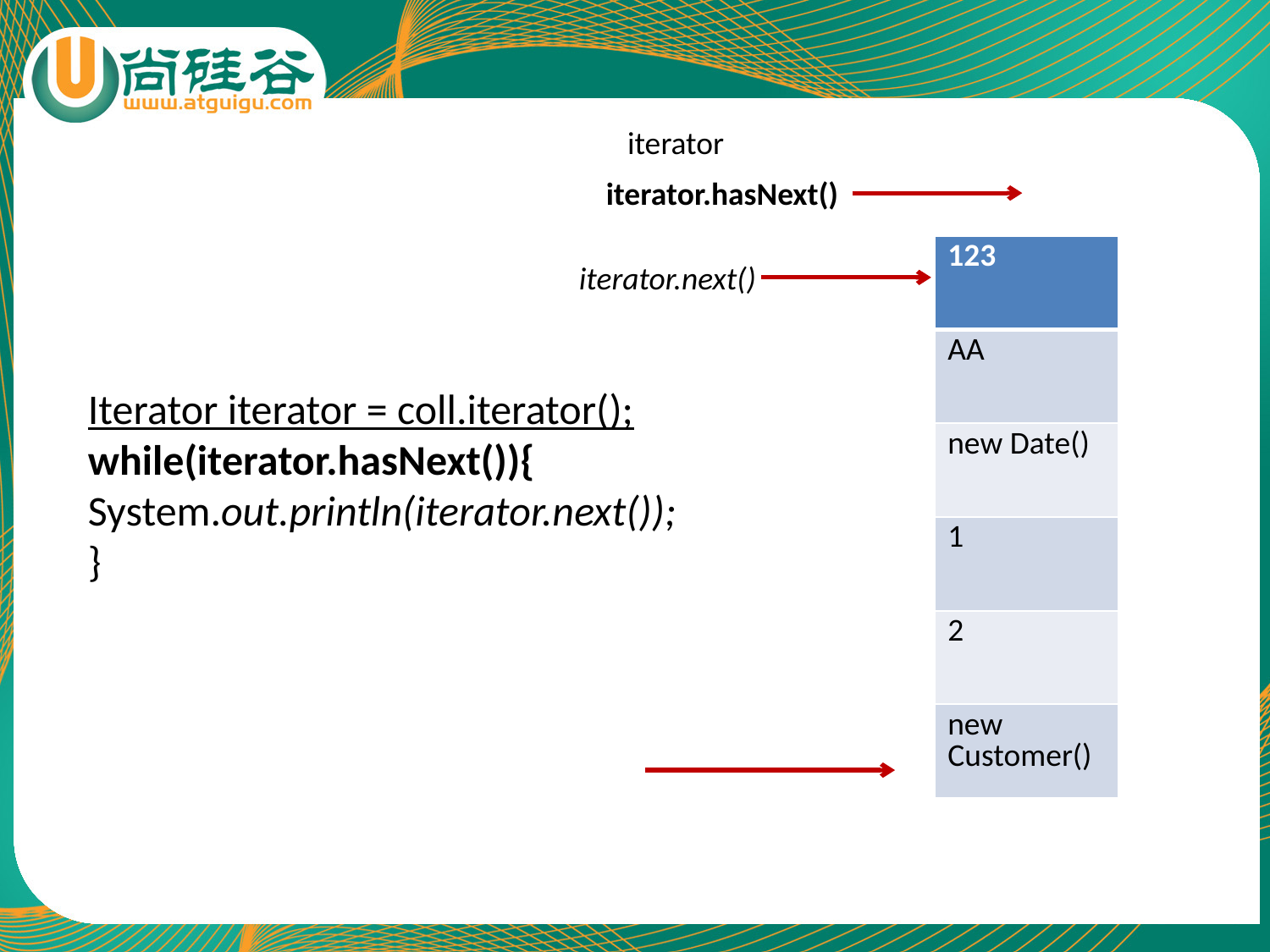

iterator
iterator.hasNext()
| 123 |
| --- |
| AA |
| new Date() |
| 1 |
| 2 |
| new Customer() |
iterator.next()
Iterator iterator = coll.iterator();
while(iterator.hasNext()){
System.out.println(iterator.next());
}